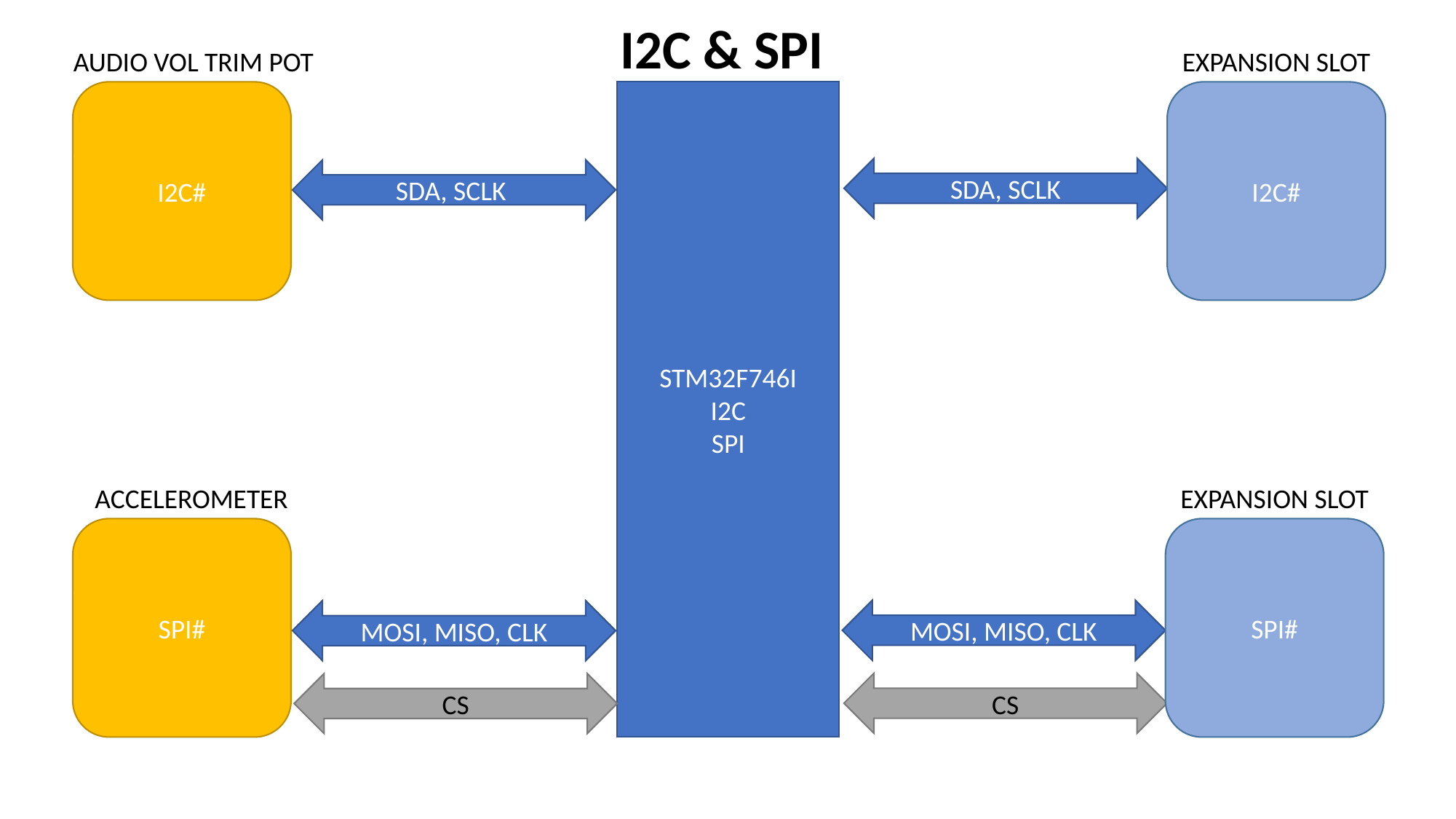

I2C & SPI
AUDIO VOL TRIM POT
EXPANSION SLOT
I2C#
STM32F746I
I2C
SPI
I2C#
SDA, SCLK
SDA, SCLK
EXPANSION SLOT
ACCELEROMETER
SPI#
SPI#
MOSI, MISO, CLK
MOSI, MISO, CLK
CS
CS